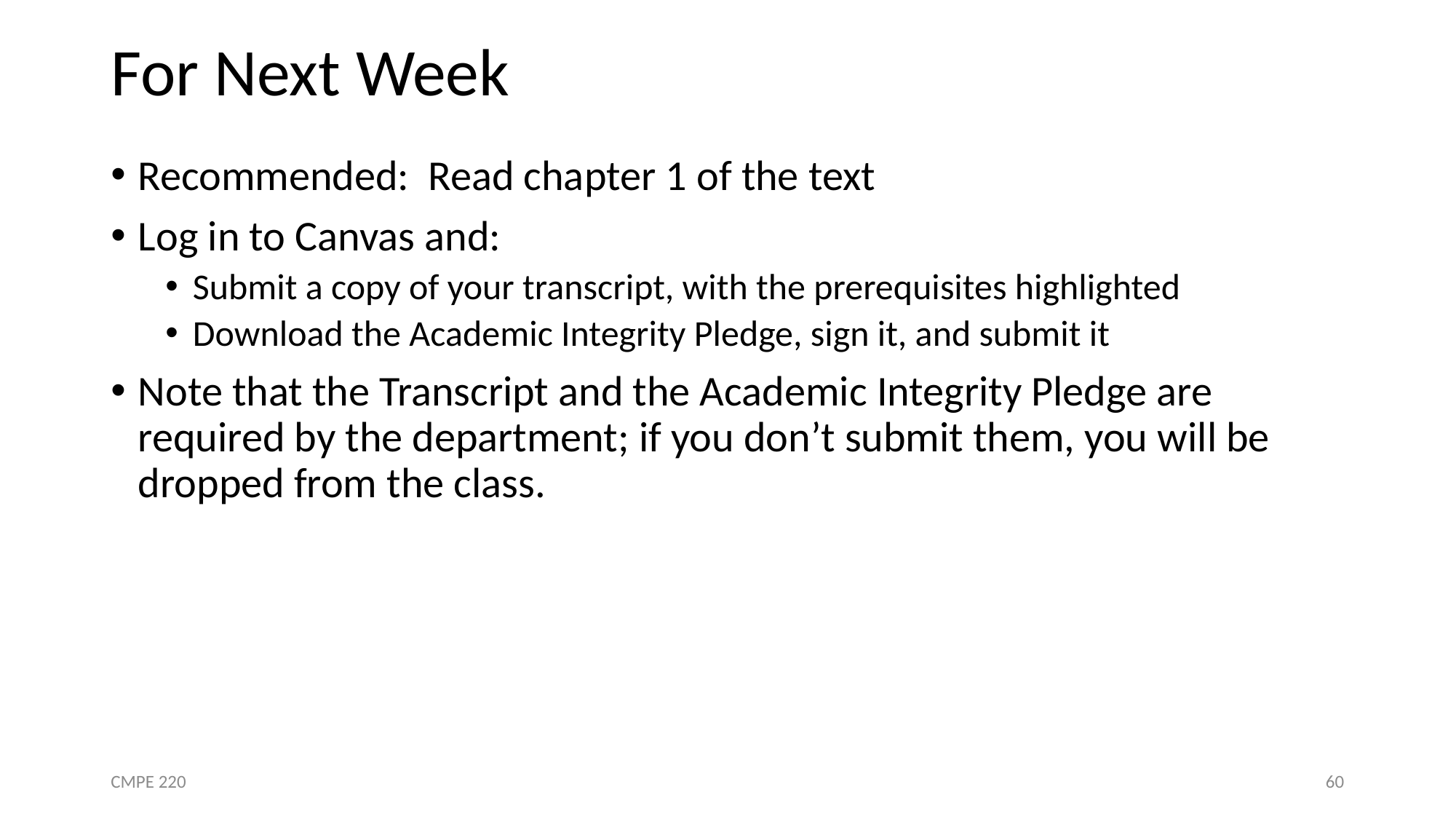

# For Next Week
Recommended:  Read chapter 1 of the text
Log in to Canvas and:
Submit a copy of your transcript, with the prerequisites highlighted
Download the Academic Integrity Pledge, sign it, and submit it
Note that the Transcript and the Academic Integrity Pledge are required by the department; if you don’t submit them, you will be dropped from the class.
CMPE 220
60